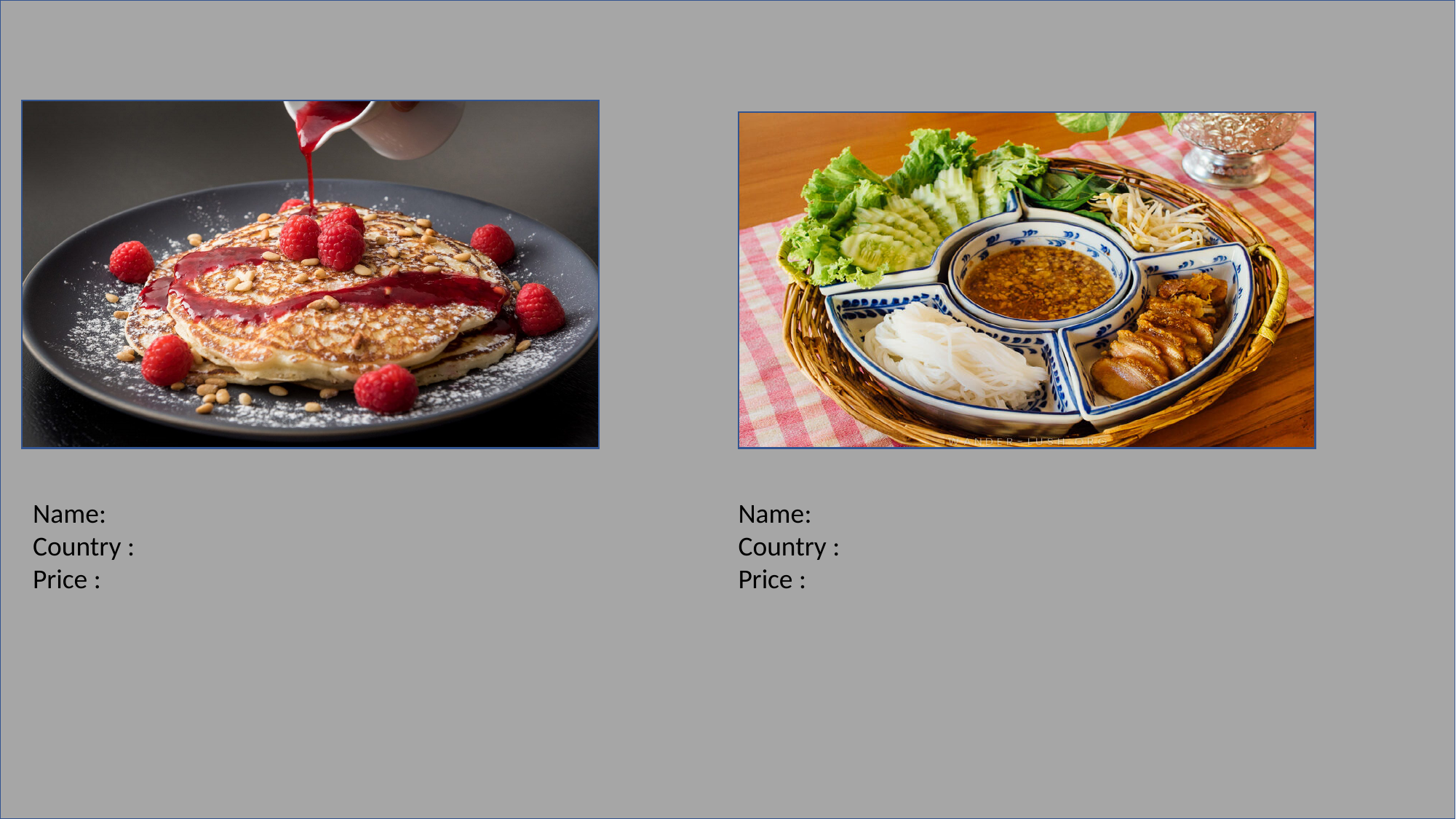

Name:
Country :
Price :

Name:
Country :
Price :